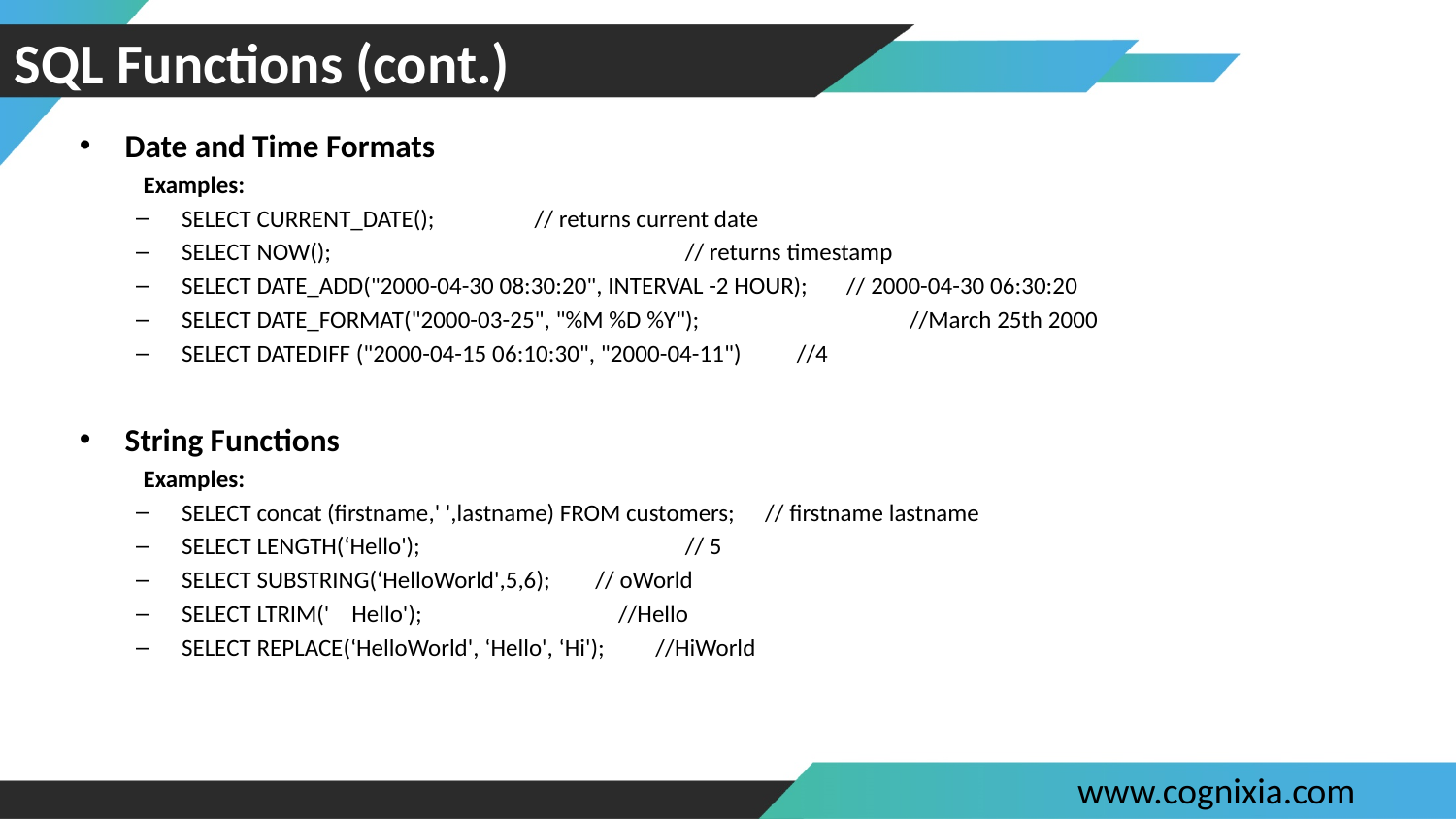

# SQL Functions (cont.)

Date and Time Formats
Examples:
SELECT CURRENT_DATE();                  // returns current date
SELECT NOW();		            // returns timestamp
SELECT DATE_ADD("2000-04-30 08:30:20", INTERVAL -2 HOUR);       // 2000-04-30 06:30:20
SELECT DATE_FORMAT("2000-03-25", "%M %D %Y");              	//March 25th 2000
SELECT DATEDIFF ("2000-04-15 06:10:30", "2000-04-11")          //4

String Functions
Examples:
SELECT concat (firstname,' ',lastname) FROM customers;        // firstname lastname
SELECT LENGTH(‘Hello');		            // 5
SELECT SUBSTRING(‘HelloWorld',5,6);        // oWorld
SELECT LTRIM('    Hello');              	//Hello
SELECT REPLACE(‘HelloWorld', ‘Hello', ‘Hi');         //HiWorld